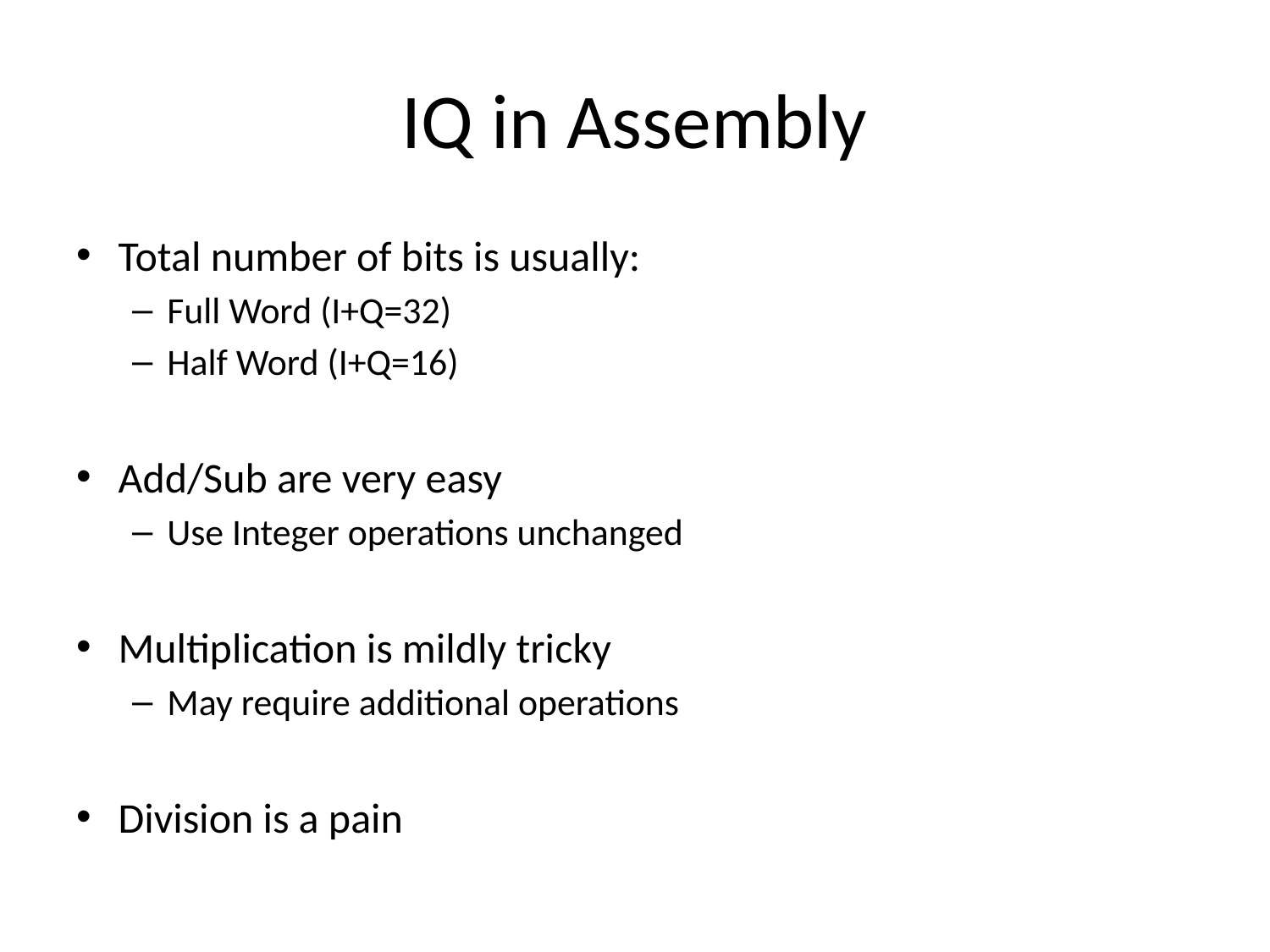

# IQ in Assembly
Total number of bits is usually:
Full Word (I+Q=32)
Half Word (I+Q=16)

Add/Sub are very easy
Use Integer operations unchanged

Multiplication is mildly tricky
May require additional operations

Division is a pain